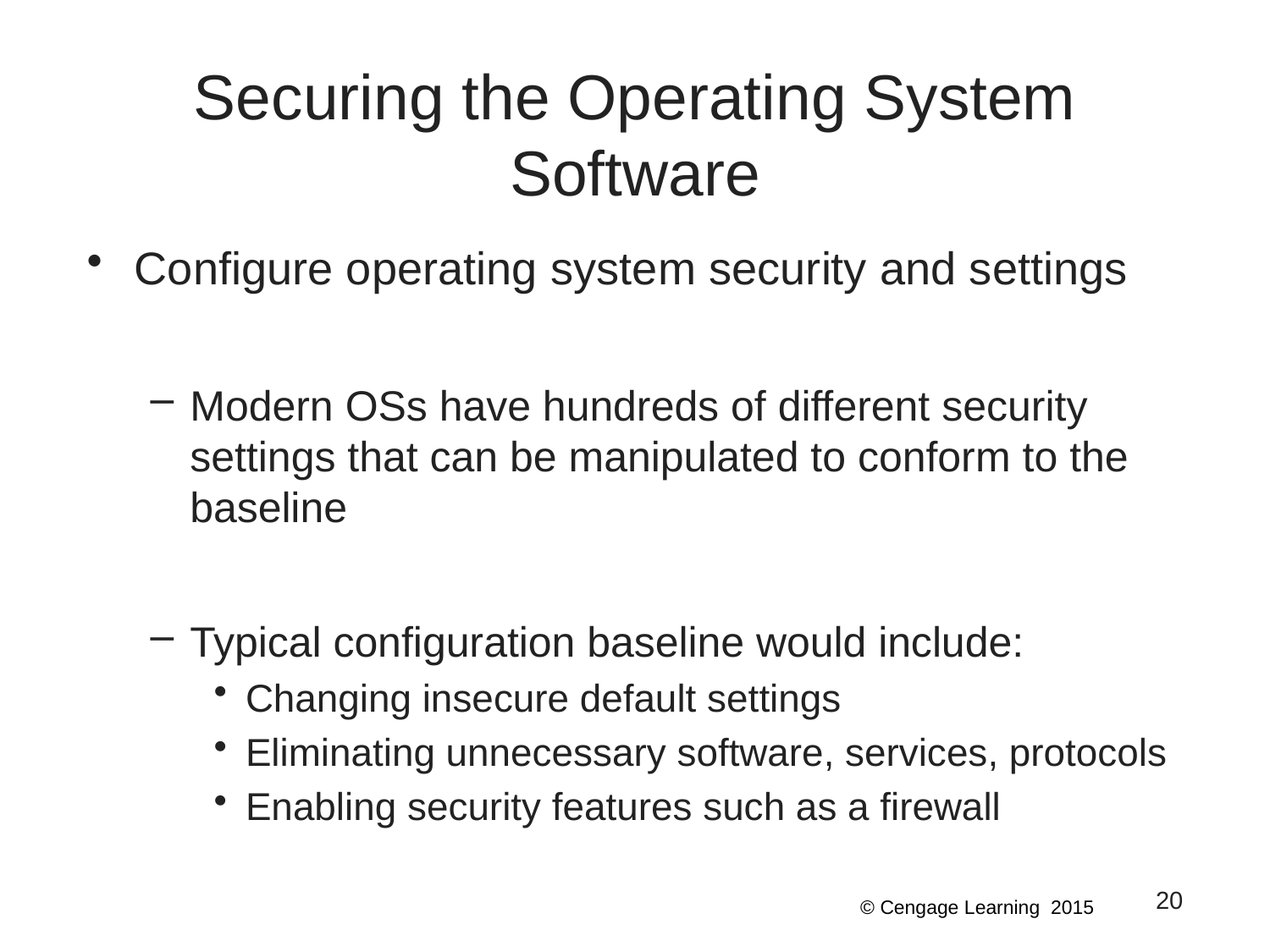

# Securing the Operating System Software
Configure operating system security and settings

Modern OSs have hundreds of different security settings that can be manipulated to conform to the baseline

Typical configuration baseline would include:
Changing insecure default settings
Eliminating unnecessary software, services, protocols
Enabling security features such as a firewall
20